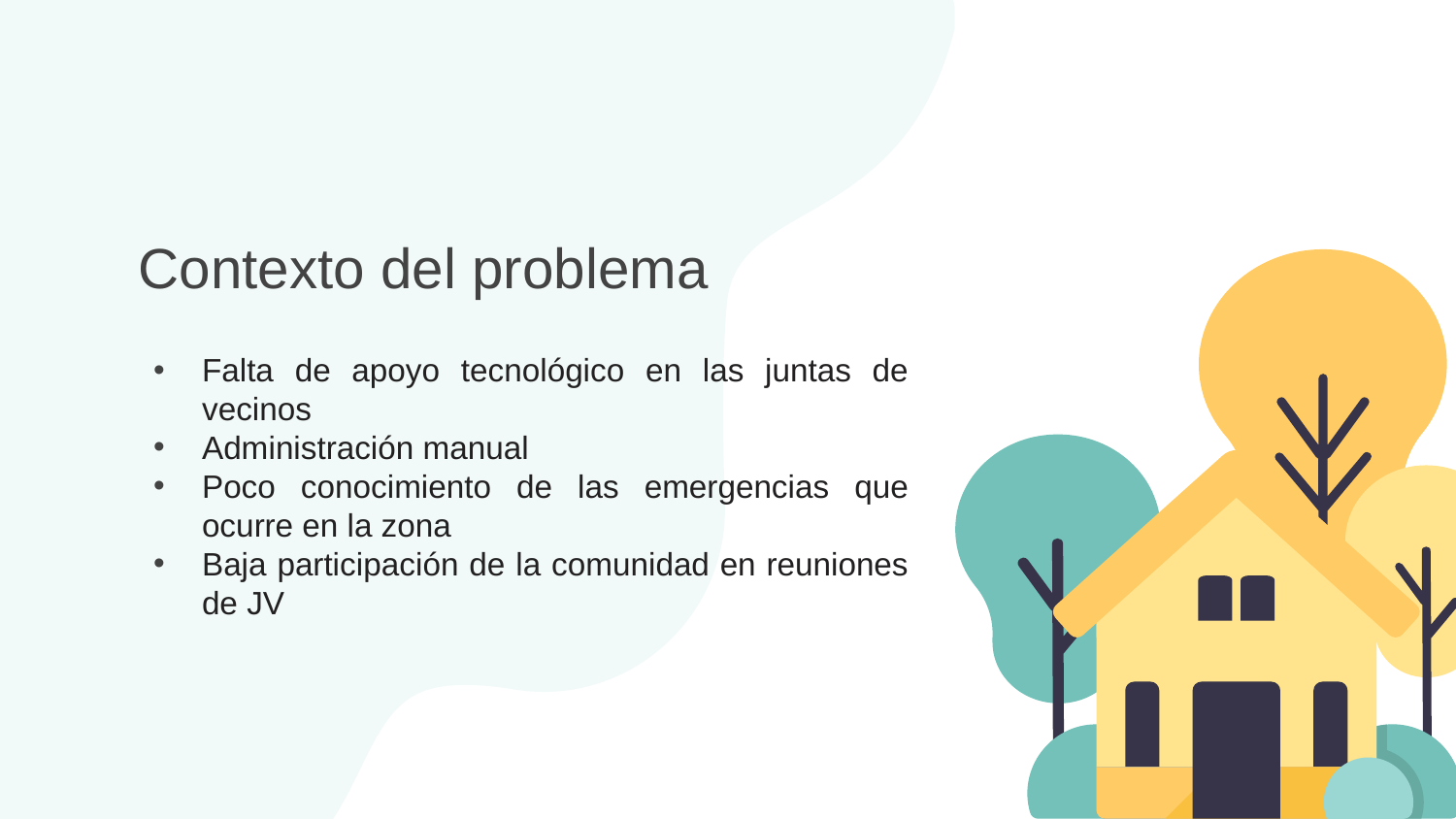

# Contexto del problema

Falta de apoyo tecnológico en las juntas de vecinos
Administración manual
Poco conocimiento de las emergencias que ocurre en la zona
Baja participación de la comunidad en reuniones de JV